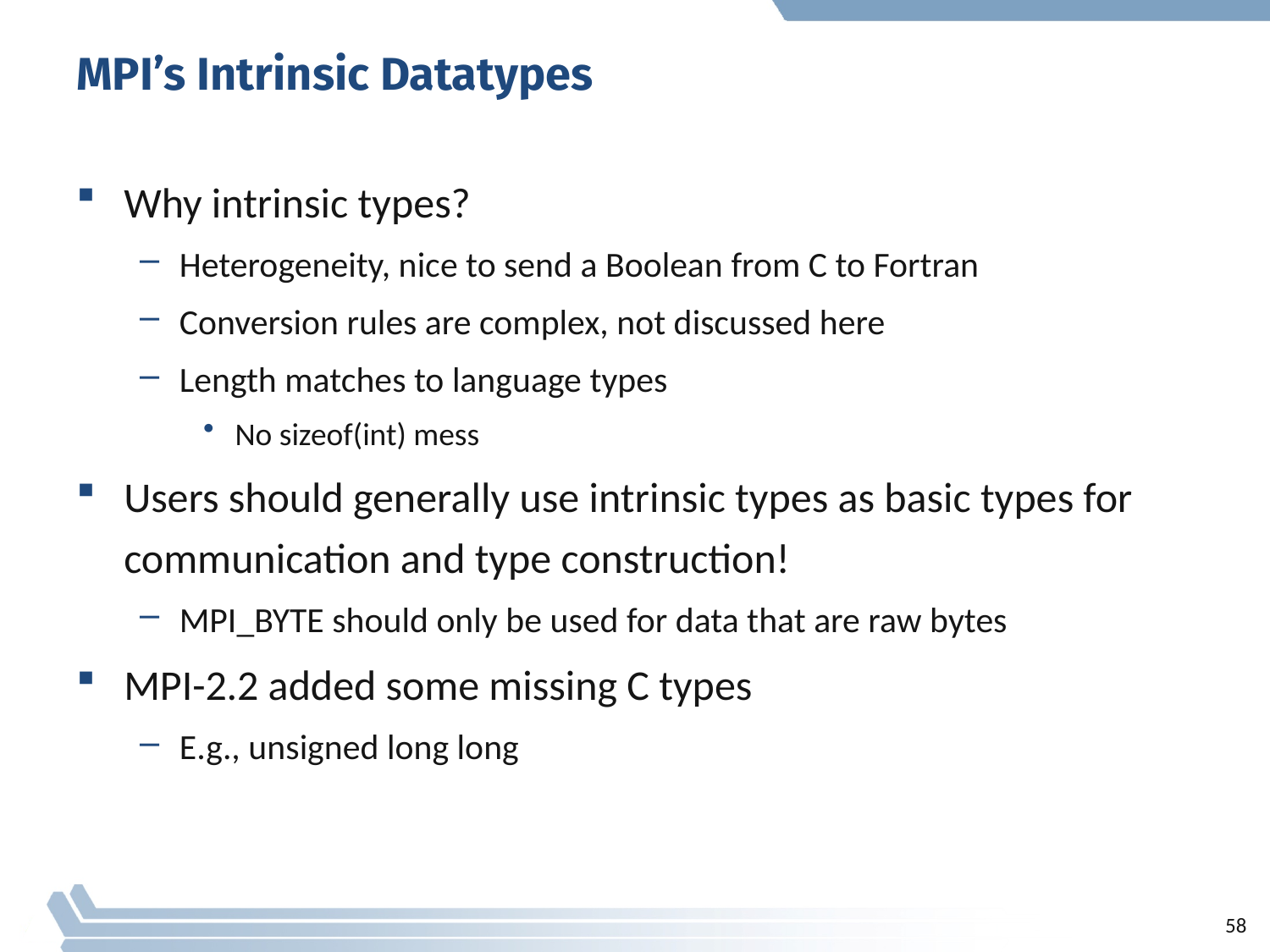

# MPI’s Intrinsic Datatypes
Why intrinsic types?
Heterogeneity, nice to send a Boolean from C to Fortran
Conversion rules are complex, not discussed here
Length matches to language types
No sizeof(int) mess
Users should generally use intrinsic types as basic types for communication and type construction!
MPI_BYTE should only be used for data that are raw bytes
MPI-2.2 added some missing C types
E.g., unsigned long long
58